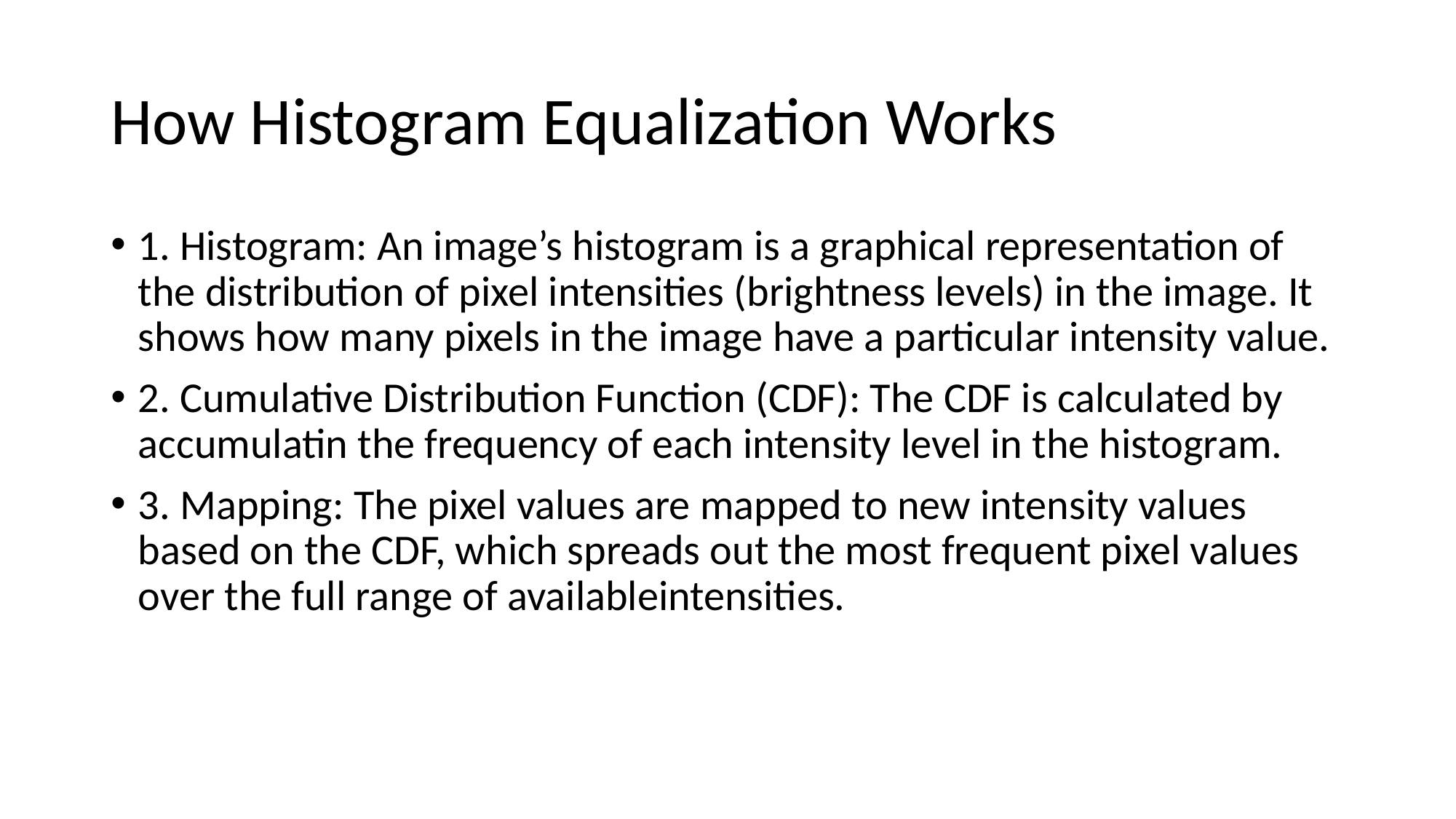

# How Histogram Equalization Works
1. Histogram: An image’s histogram is a graphical representation of the distribution of pixel intensities (brightness levels) in the image. It shows how many pixels in the image have a particular intensity value.
2. Cumulative Distribution Function (CDF): The CDF is calculated by accumulatin the frequency of each intensity level in the histogram.
3. Mapping: The pixel values are mapped to new intensity values based on the CDF, which spreads out the most frequent pixel values over the full range of availableintensities.